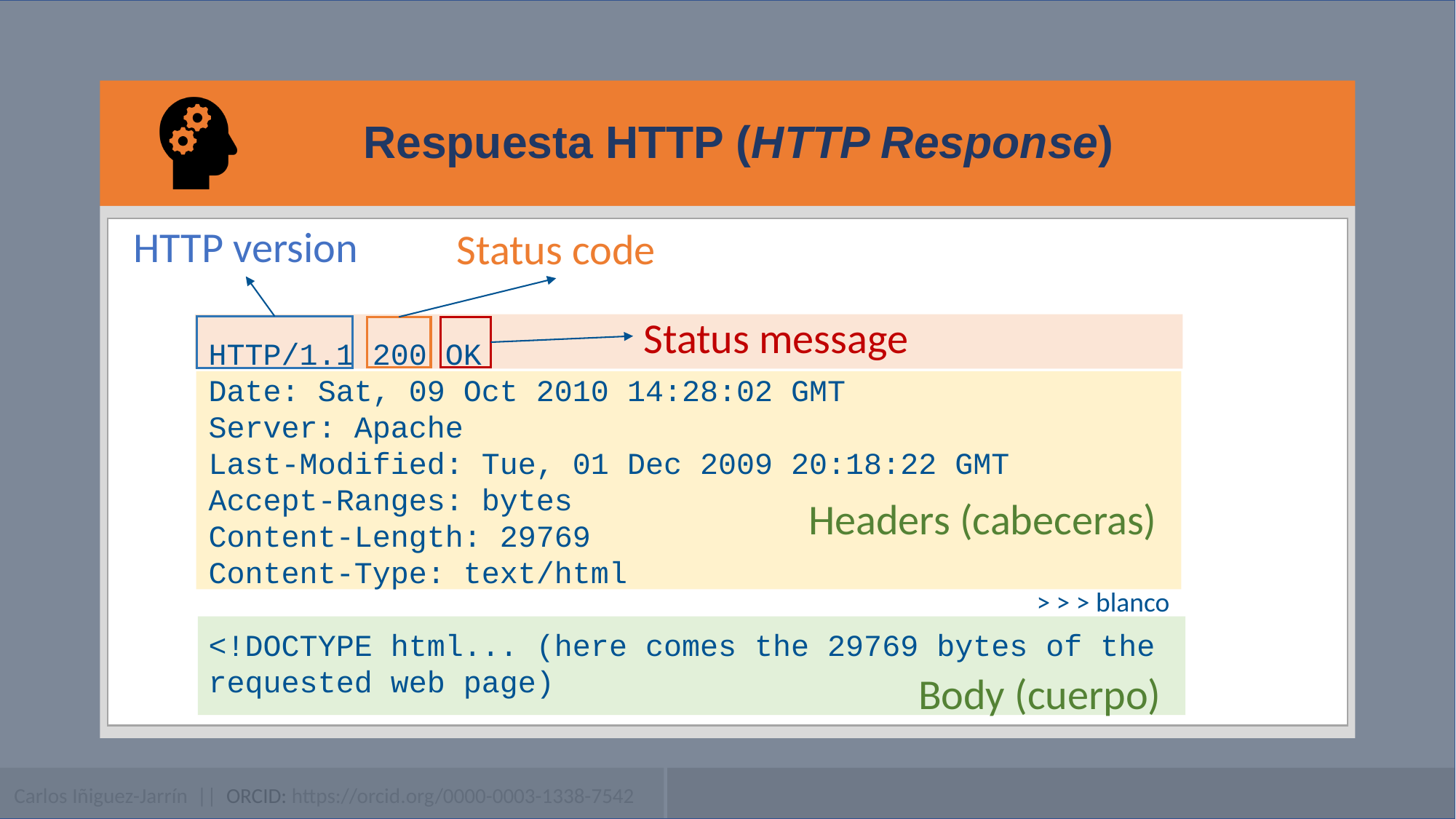

# Respuesta HTTP (HTTP Response)
HTTP version
Status code

Status message

HTTP/1.1 200 OK
Date: Sat, 09 Oct 2010 14:28:02 GMT
Server: Apache
Last-Modified: Tue, 01 Dec 2009 20:18:22 GMT
Accept-Ranges: bytes
Content-Length: 29769
Content-Type: text/html

<!DOCTYPE html... (here comes the 29769 bytes of the requested web page)

Headers (cabeceras)
> > > blanco

Body (cuerpo)